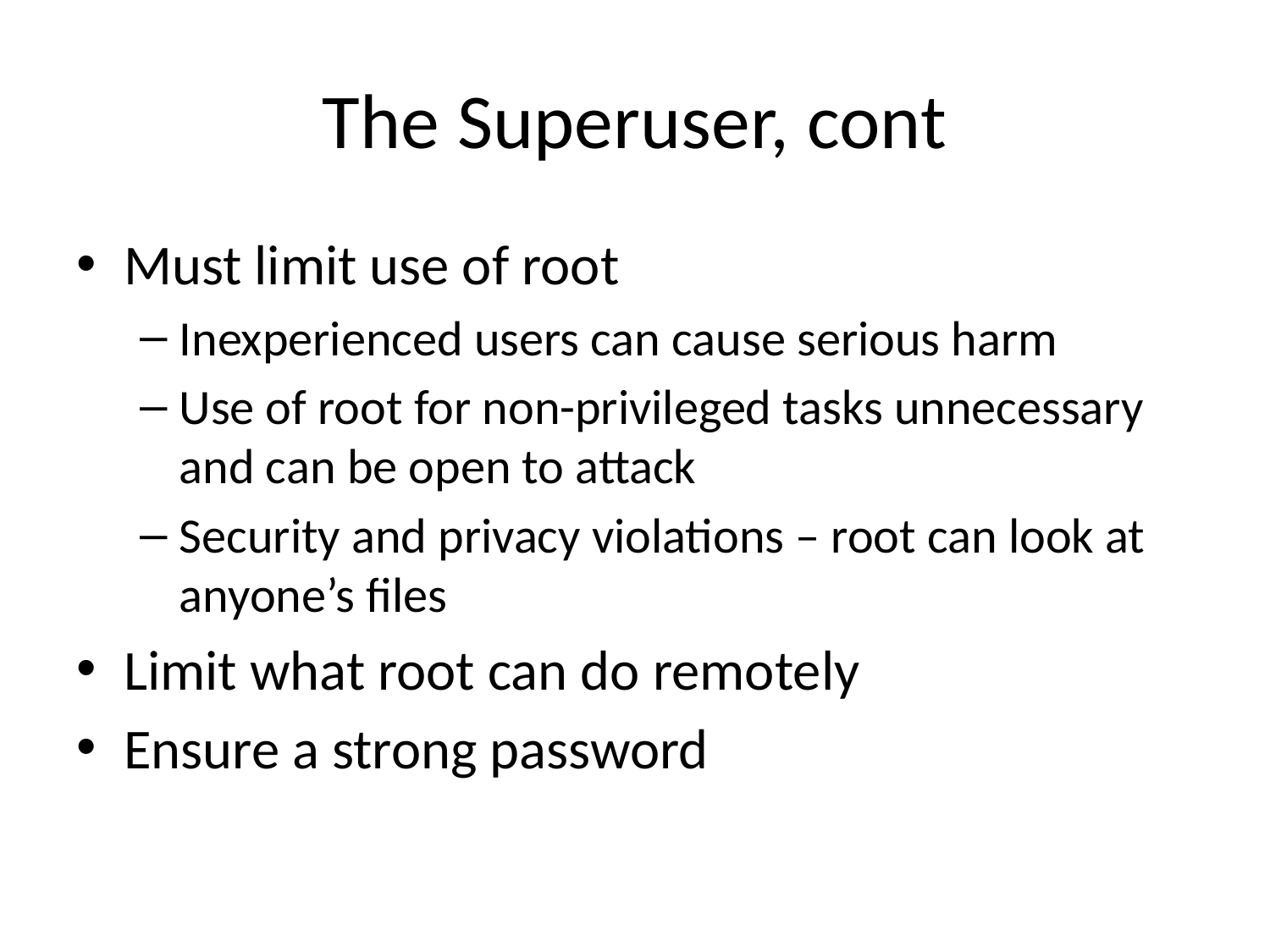

# The Superuser, cont
Must limit use of root
Inexperienced users can cause serious harm
Use of root for non-privileged tasks unnecessary and can be open to attack
Security and privacy violations – root can look at anyone’s files
Limit what root can do remotely
Ensure a strong password